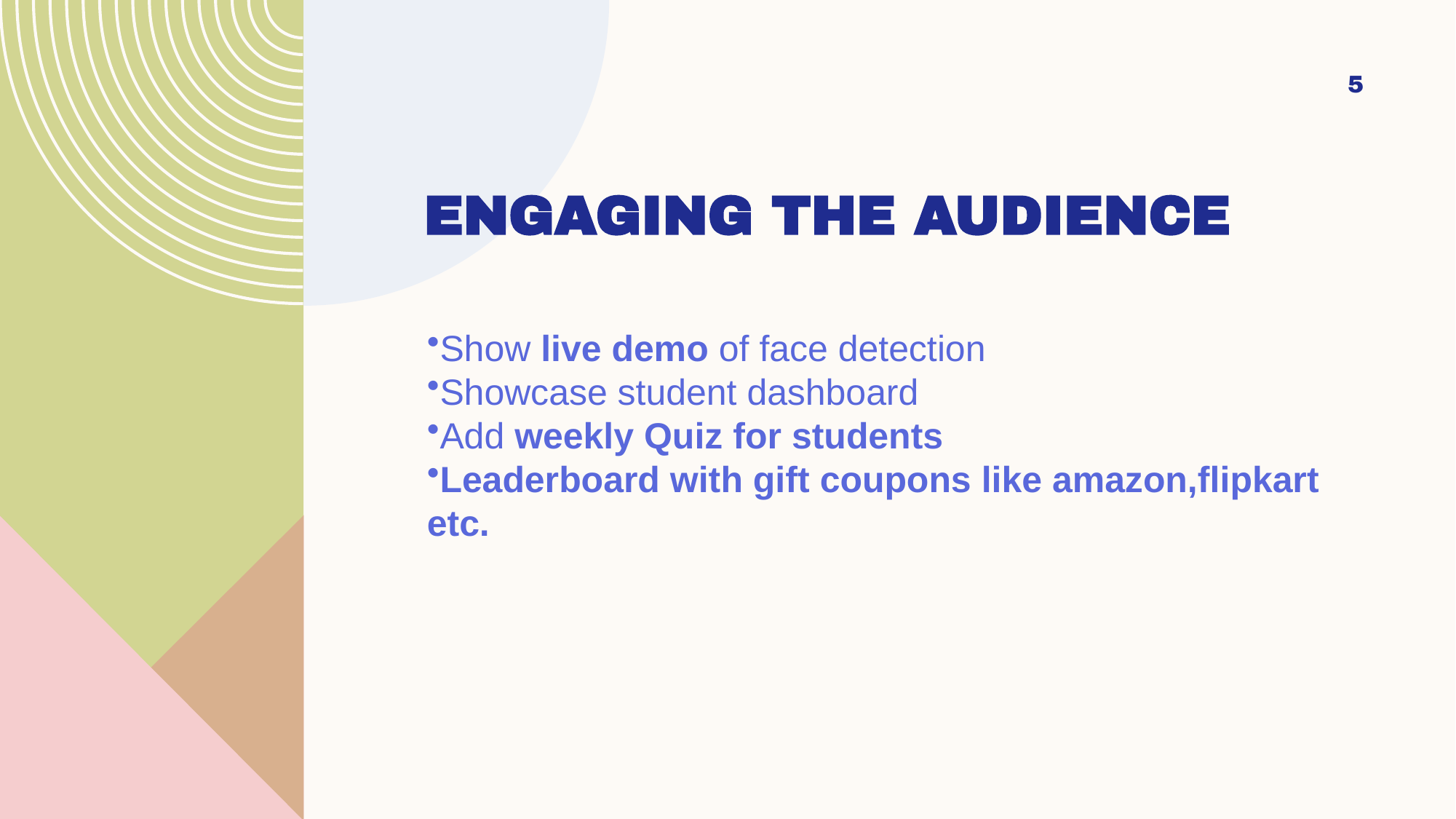

5
# Engaging the audience
Show live demo of face detection
Showcase student dashboard
Add weekly Quiz for students
Leaderboard with gift coupons like amazon,flipkart etc.